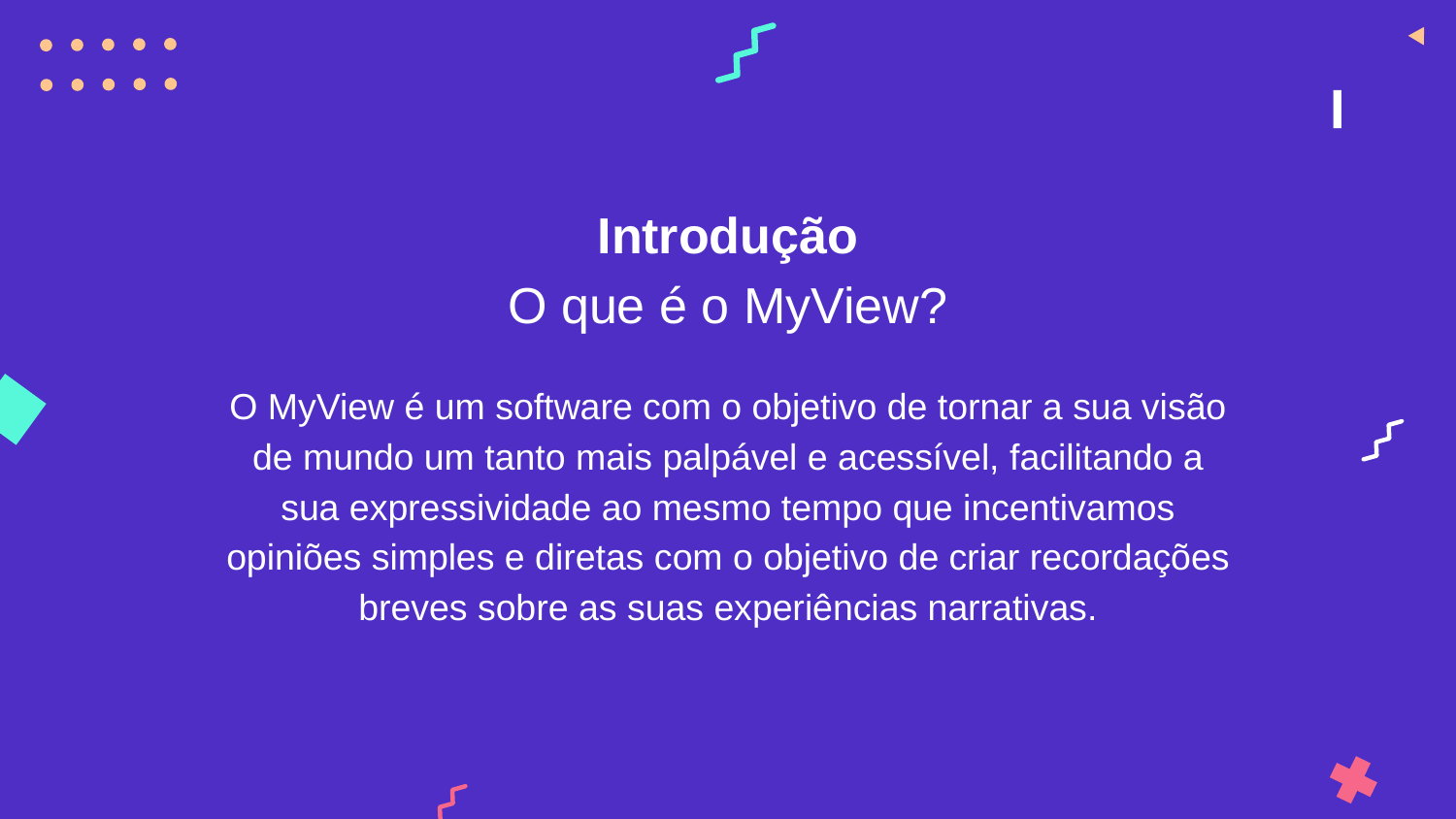

Introdução
O que é o MyView?
O MyView é um software com o objetivo de tornar a sua visão de mundo um tanto mais palpável e acessível, facilitando a sua expressividade ao mesmo tempo que incentivamos opiniões simples e diretas com o objetivo de criar recordações breves sobre as suas experiências narrativas.